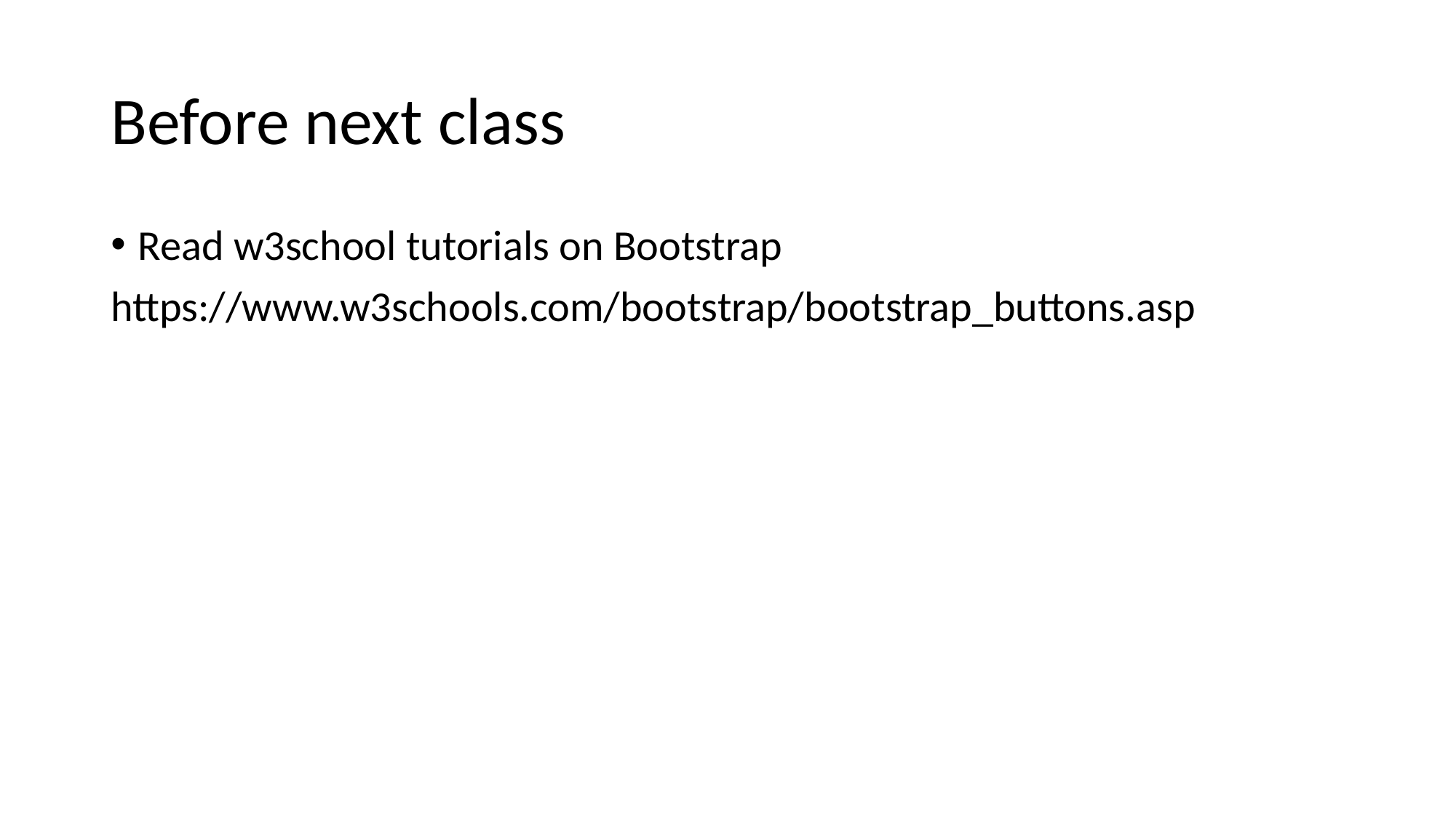

# Before next class
Read w3school tutorials on Bootstrap
https://www.w3schools.com/bootstrap/bootstrap_buttons.asp